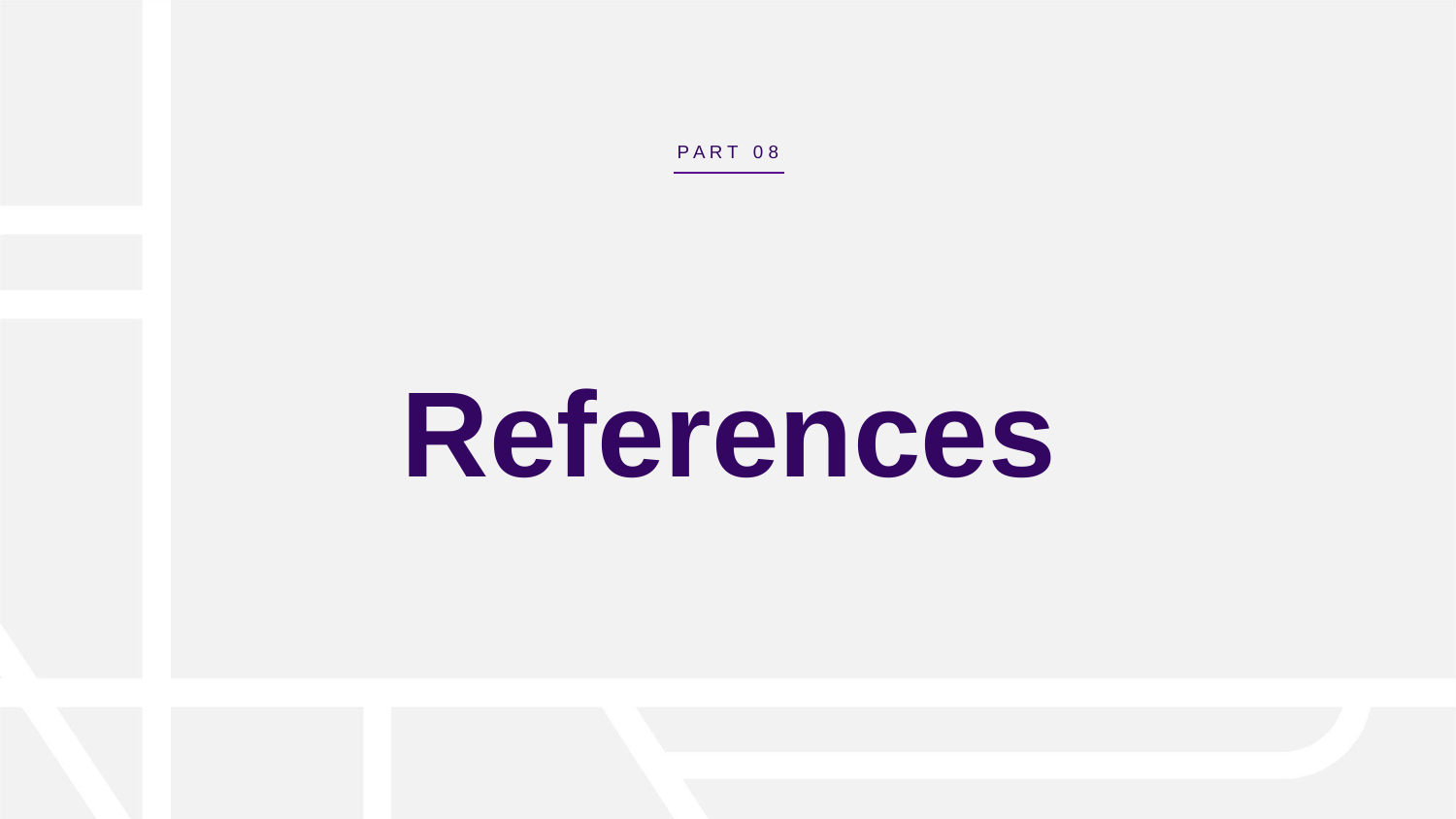

P A R T   0 8
# References